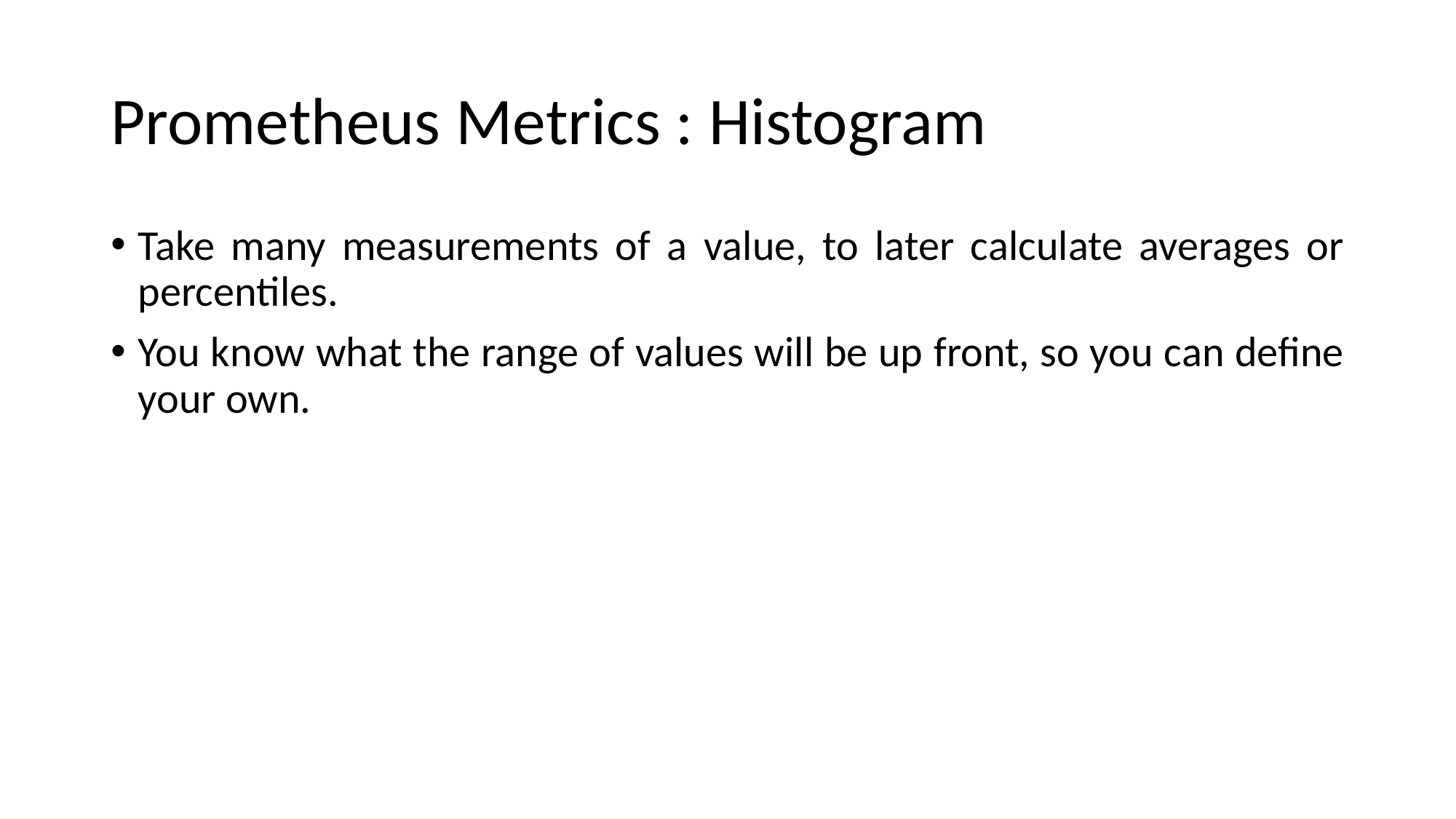

# Prometheus Metrics : Histogram
Take many measurements of a value, to later calculate averages or percentiles.
You know what the range of values will be up front, so you can define your own.